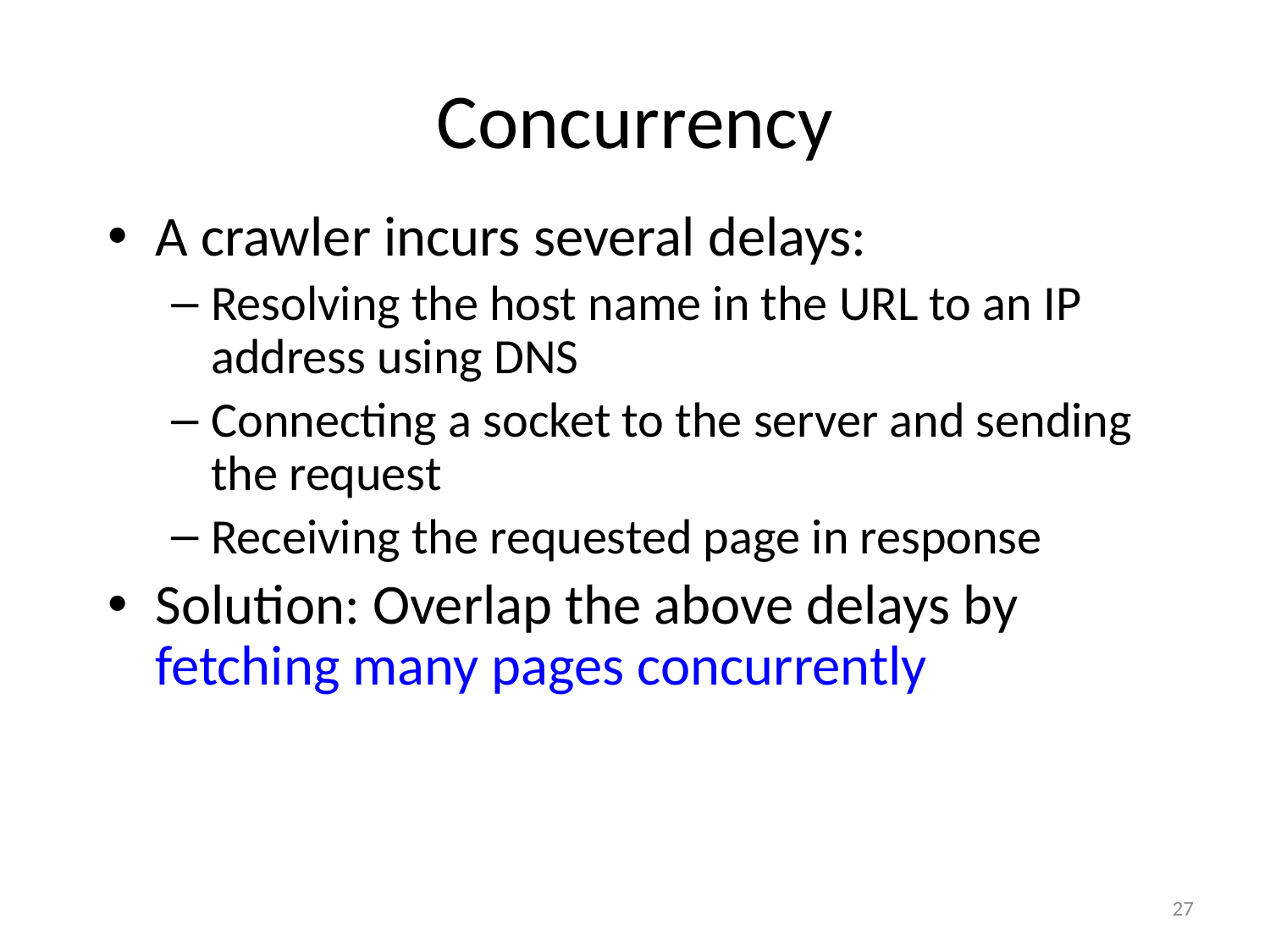

# Concurrency
A crawler incurs several delays:
Resolving the host name in the URL to an IP address using DNS
Connecting a socket to the server and sending the request
Receiving the requested page in response
Solution: Overlap the above delays by fetching many pages concurrently

27